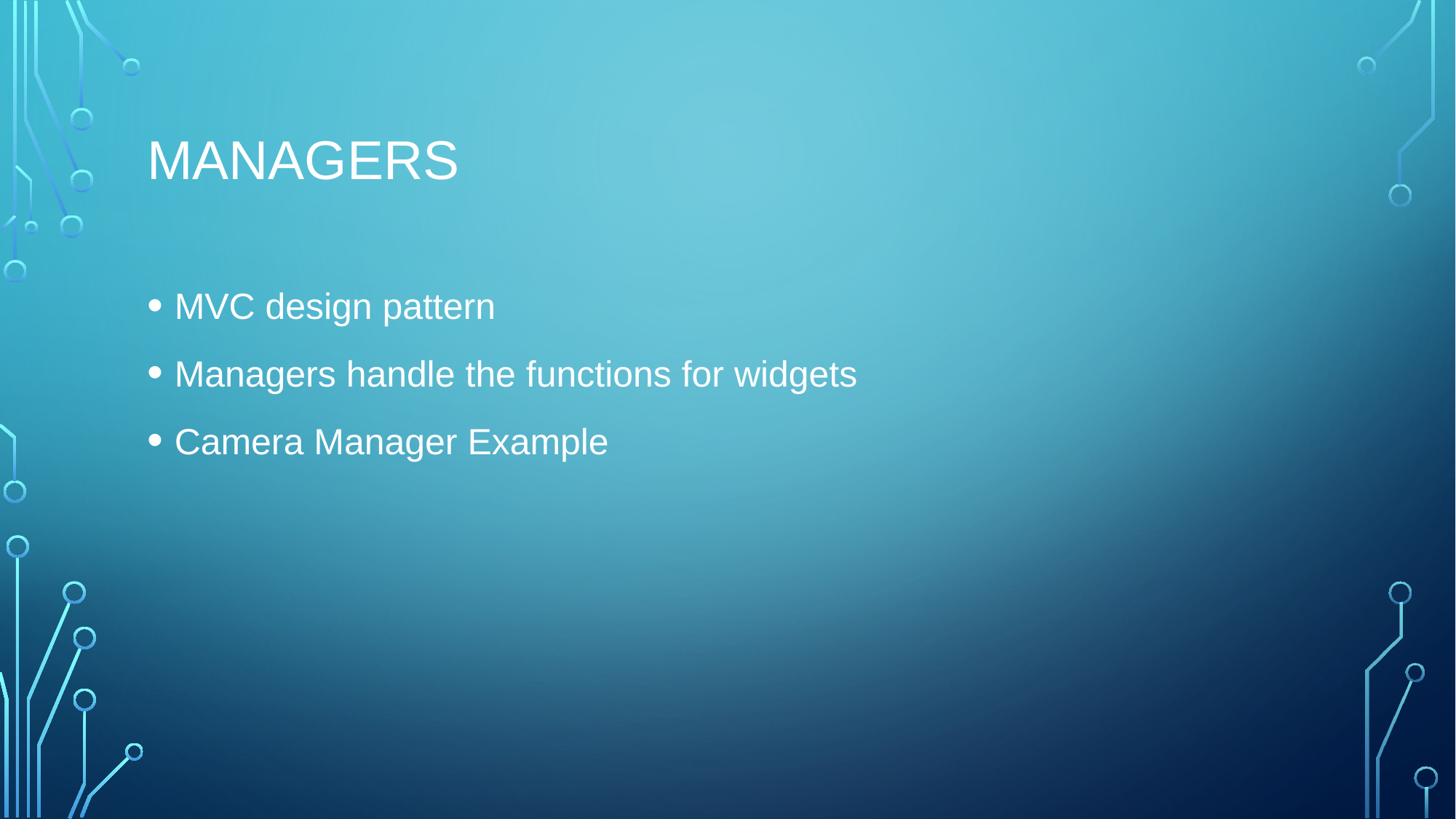

# Managers
MVC design pattern
Managers handle the functions for widgets
Camera Manager Example